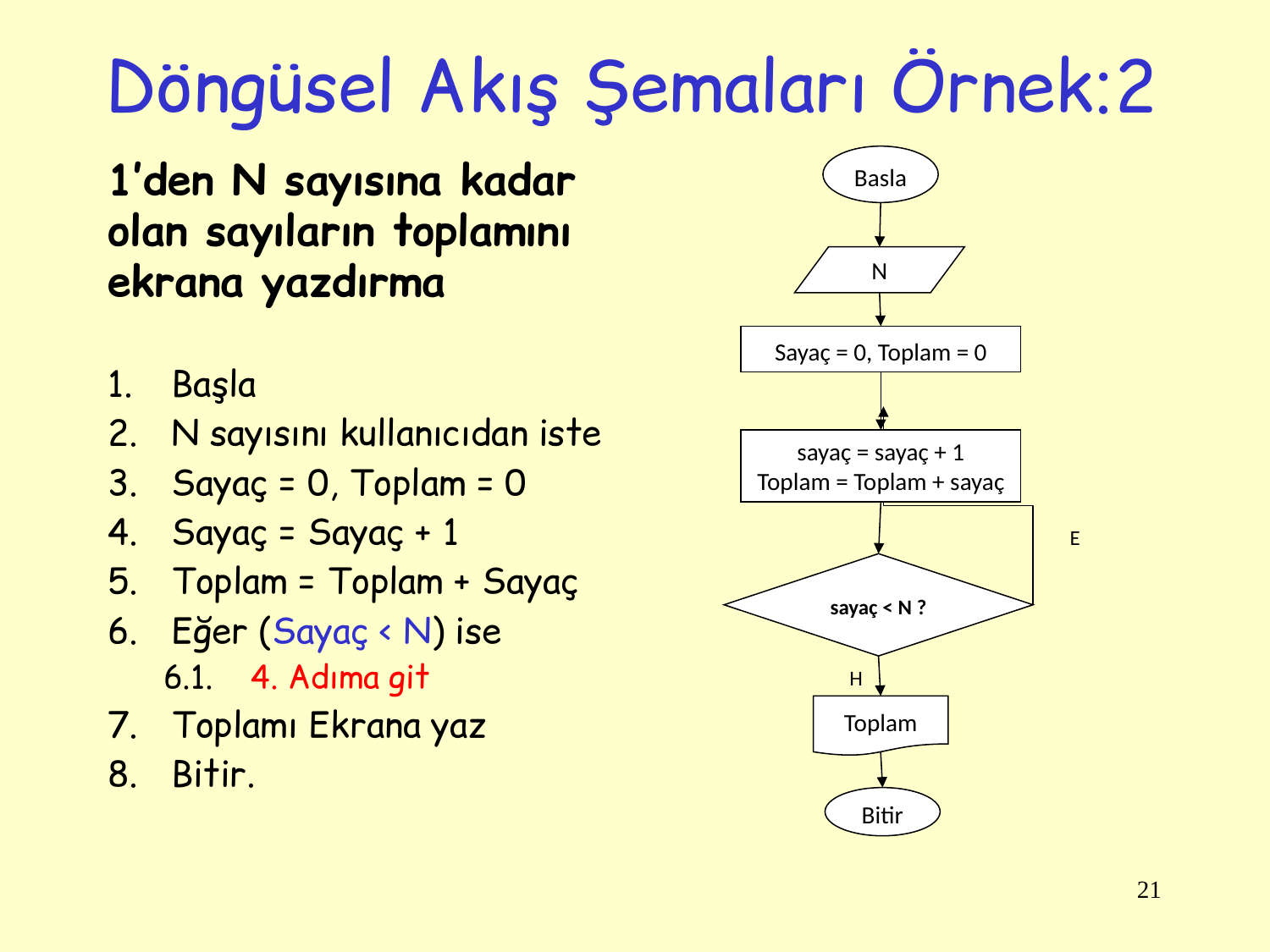

# Döngüsel Akış Şemaları Örnek:2
1’den N sayısına kadar olan sayıların toplamını ekrana yazdırma

Başla
N sayısını kullanıcıdan iste
Sayaç = 0, Toplam = 0
Sayaç = Sayaç + 1
Toplam = Toplam + Sayaç
Eğer (Sayaç < N) ise
6.1.    4. Adıma git
Toplamı Ekrana yaz
Bitir.

Basla
Sayaç = 0, Toplam = 0
sayaç < N ?
Toplam
Bitir
sayaç = sayaç + 1
Toplam = Toplam + sayaç
E
H
N
21